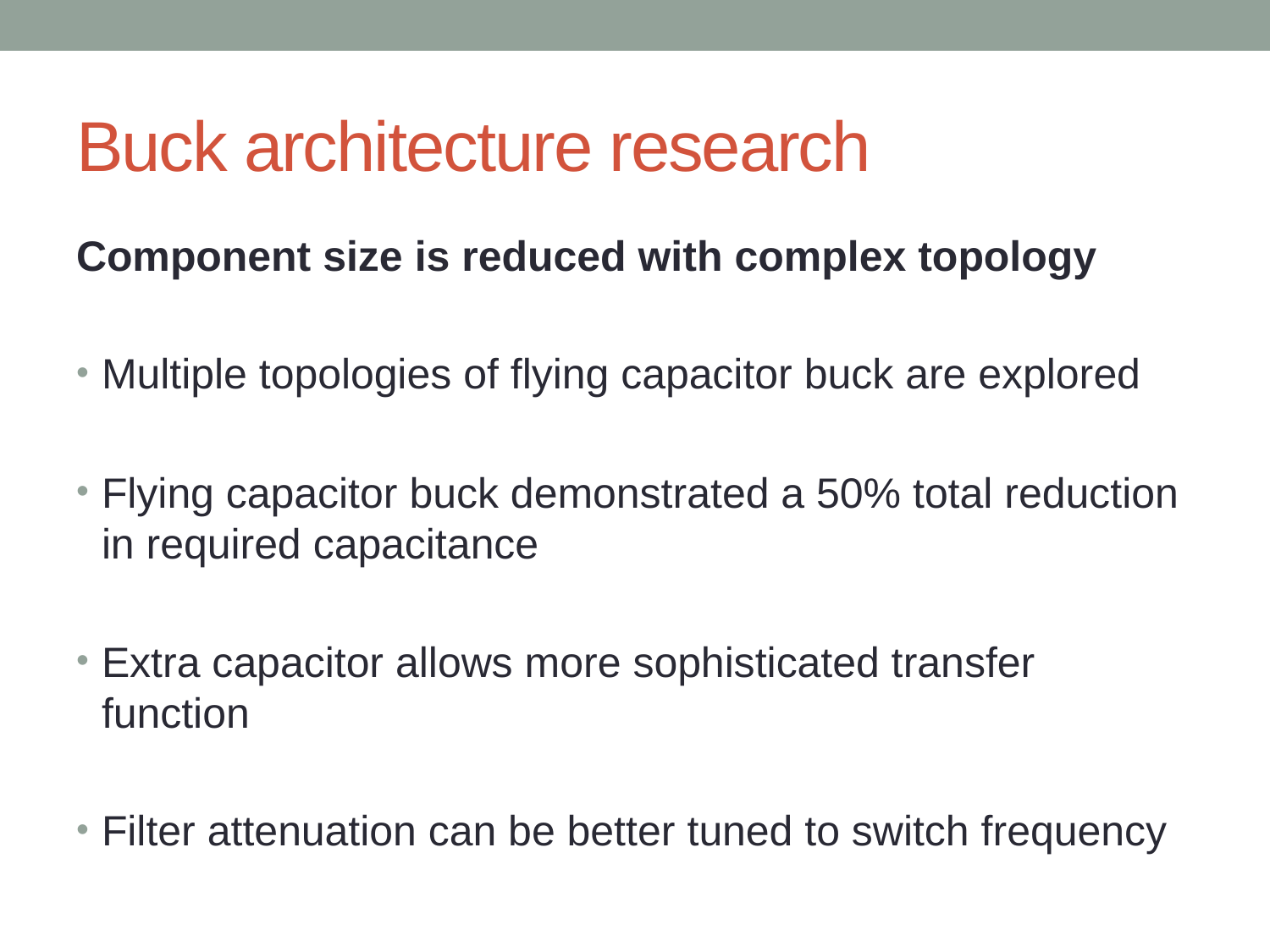

# Buck architecture research
Component size is reduced with complex topology

Multiple topologies of flying capacitor buck are explored

Flying capacitor buck demonstrated a 50% total reduction in required capacitance

Extra capacitor allows more sophisticated transfer function

Filter attenuation can be better tuned to switch frequency